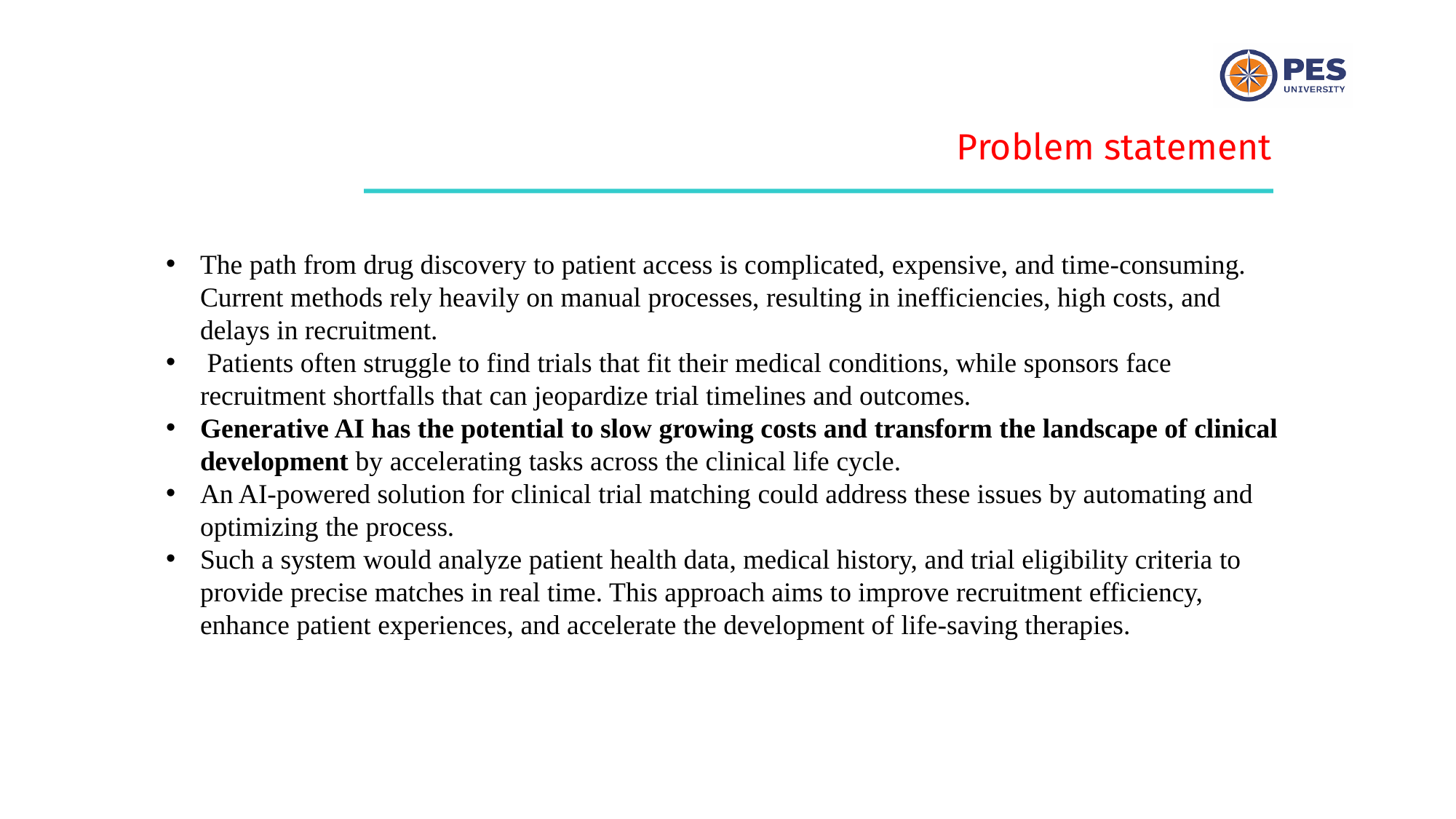

Problem statement

The path from drug discovery to patient access is complicated, expensive, and time-consuming. Current methods rely heavily on manual processes, resulting in inefficiencies, high costs, and delays in recruitment.
 Patients often struggle to find trials that fit their medical conditions, while sponsors face recruitment shortfalls that can jeopardize trial timelines and outcomes.
Generative AI has the potential to slow growing costs and transform the landscape of clinical development by accelerating tasks across the clinical life cycle.
An AI-powered solution for clinical trial matching could address these issues by automating and optimizing the process.
Such a system would analyze patient health data, medical history, and trial eligibility criteria to provide precise matches in real time. This approach aims to improve recruitment efficiency, enhance patient experiences, and accelerate the development of life-saving therapies.